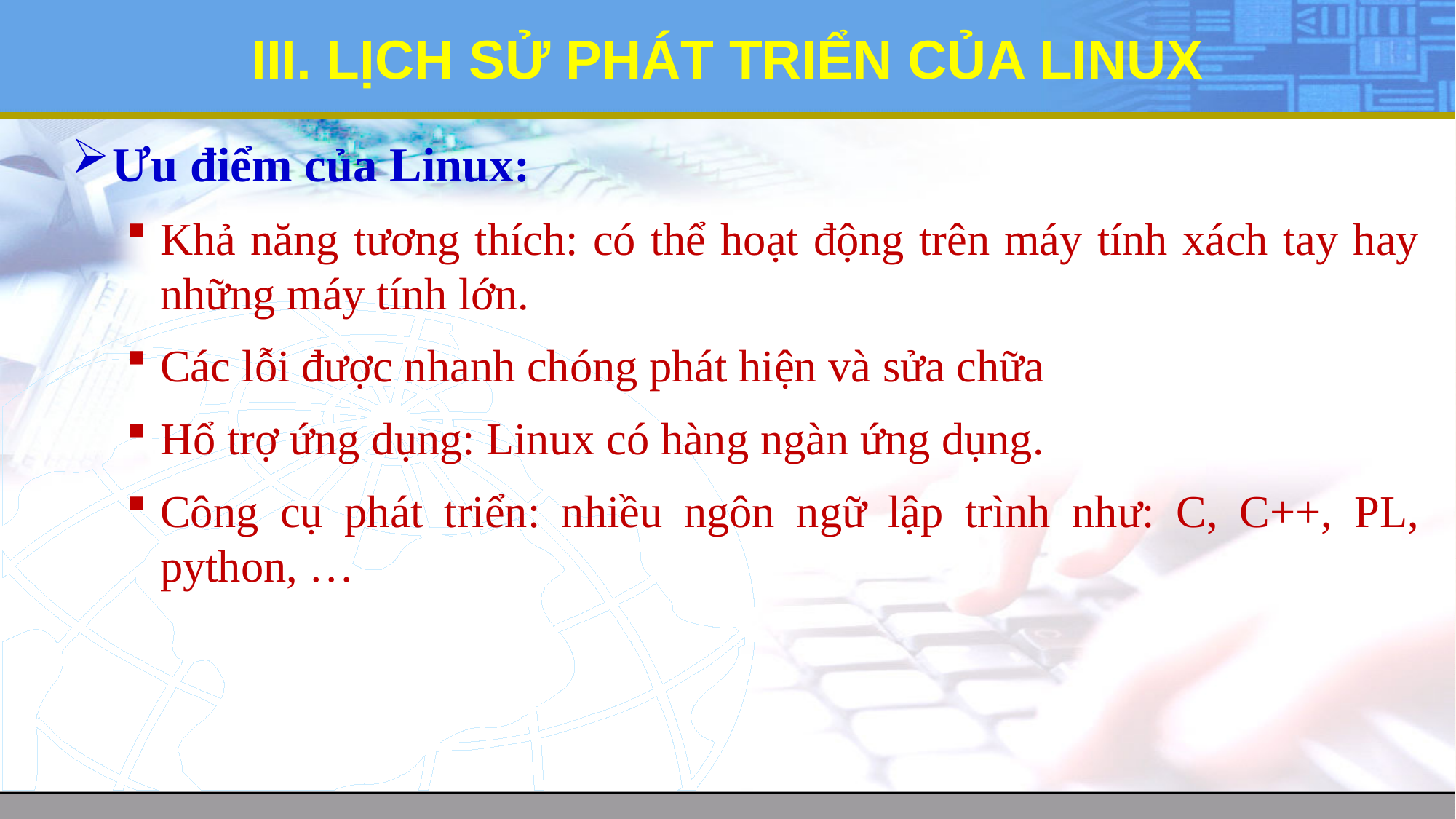

# III. LỊCH SỬ PHÁT TRIỂN CỦA LINUX
Ưu điểm của Linux:
Khả năng tương thích: có thể hoạt động trên máy tính xách tay hay những máy tính lớn.
Các lỗi được nhanh chóng phát hiện và sửa chữa
Hổ trợ ứng dụng: Linux có hàng ngàn ứng dụng.
Công cụ phát triển: nhiều ngôn ngữ lập trình như: C, C++, PL, python, …